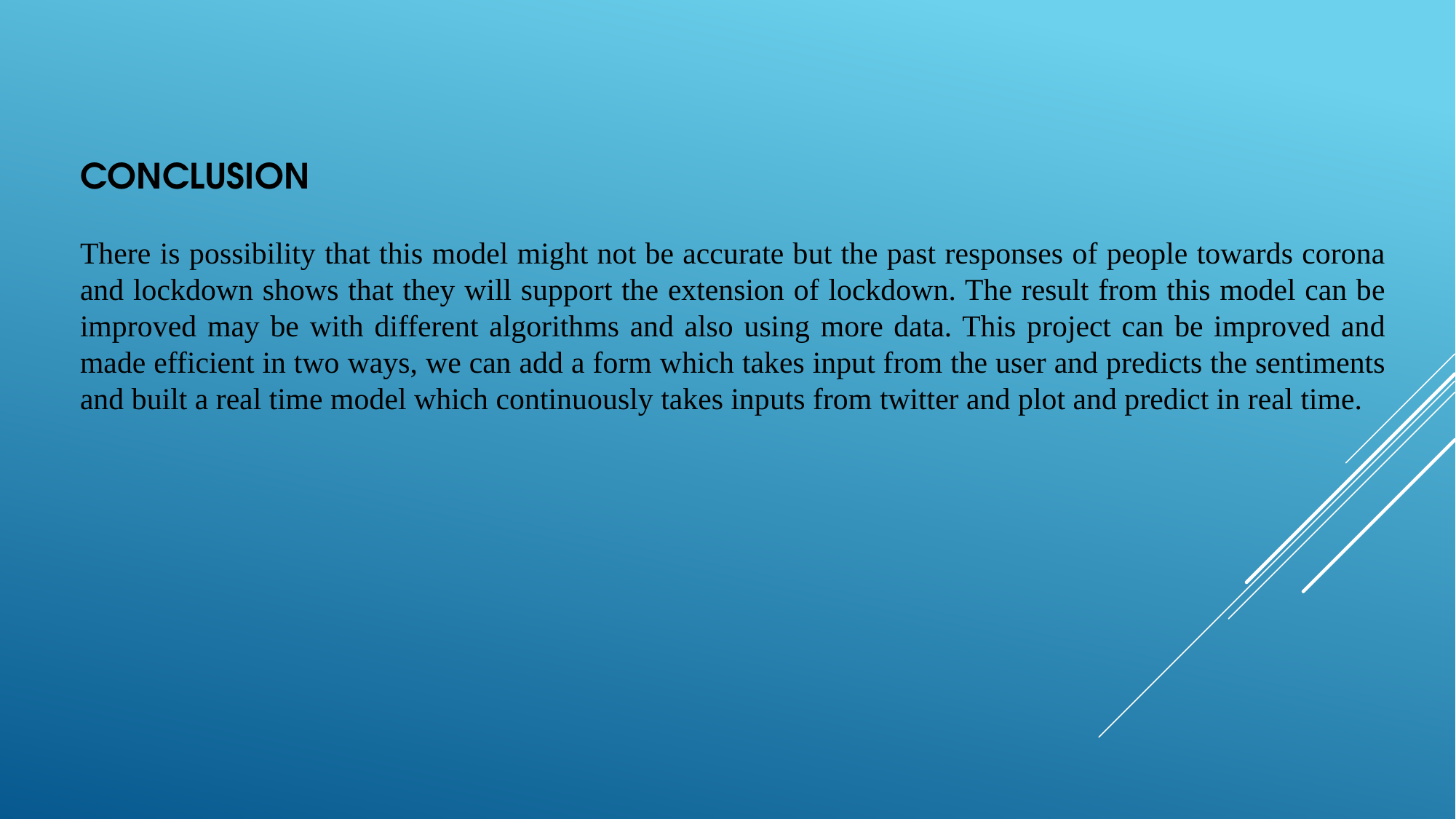

# Conclusion
There is possibility that this model might not be accurate but the past responses of people towards corona and lockdown shows that they will support the extension of lockdown. The result from this model can be improved may be with different algorithms and also using more data. This project can be improved and made efficient in two ways, we can add a form which takes input from the user and predicts the sentiments and built a real time model which continuously takes inputs from twitter and plot and predict in real time.